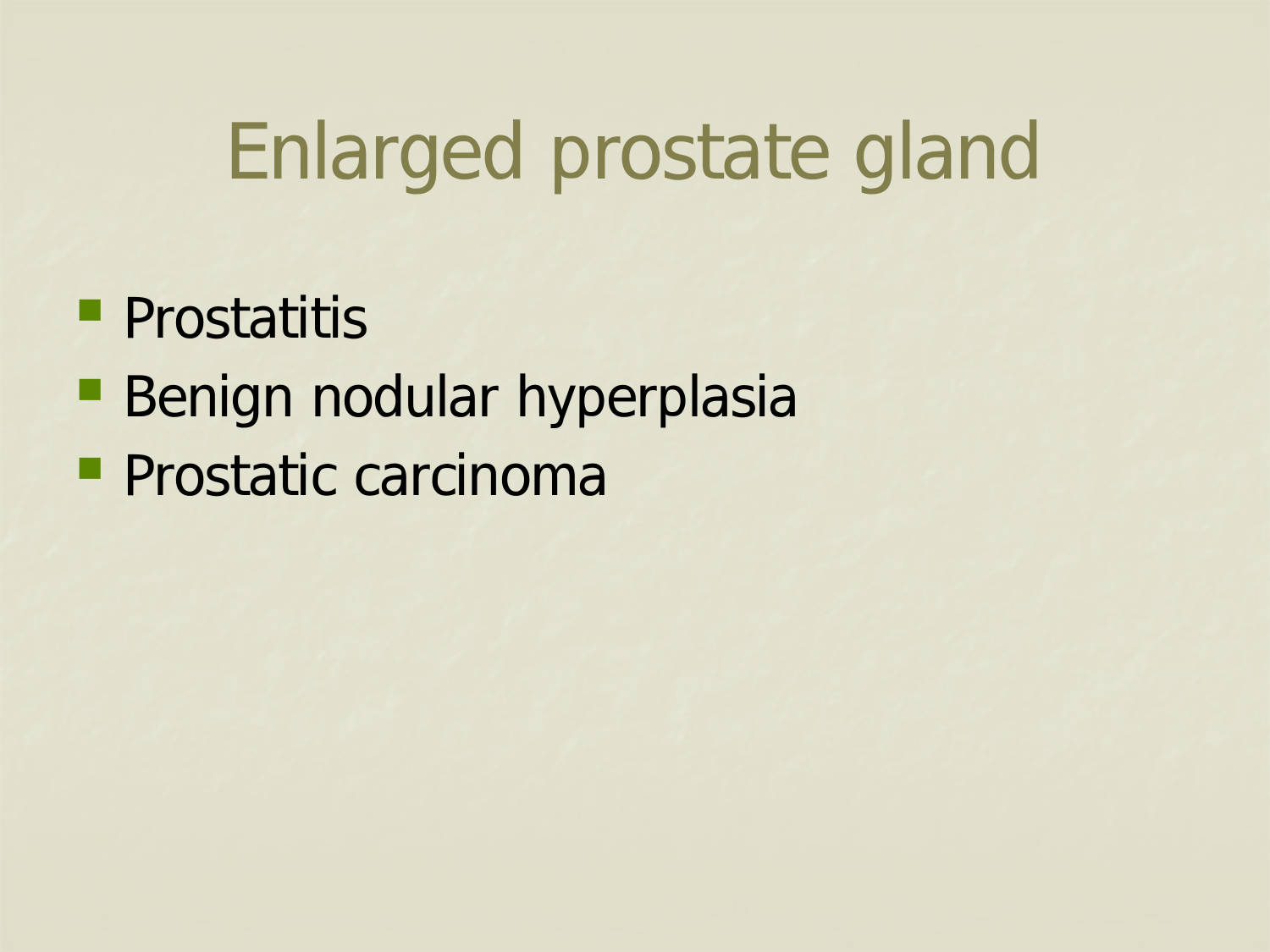

# Enlarged prostate gland
Prostatitis
Benign nodular hyperplasia
Prostatic carcinoma